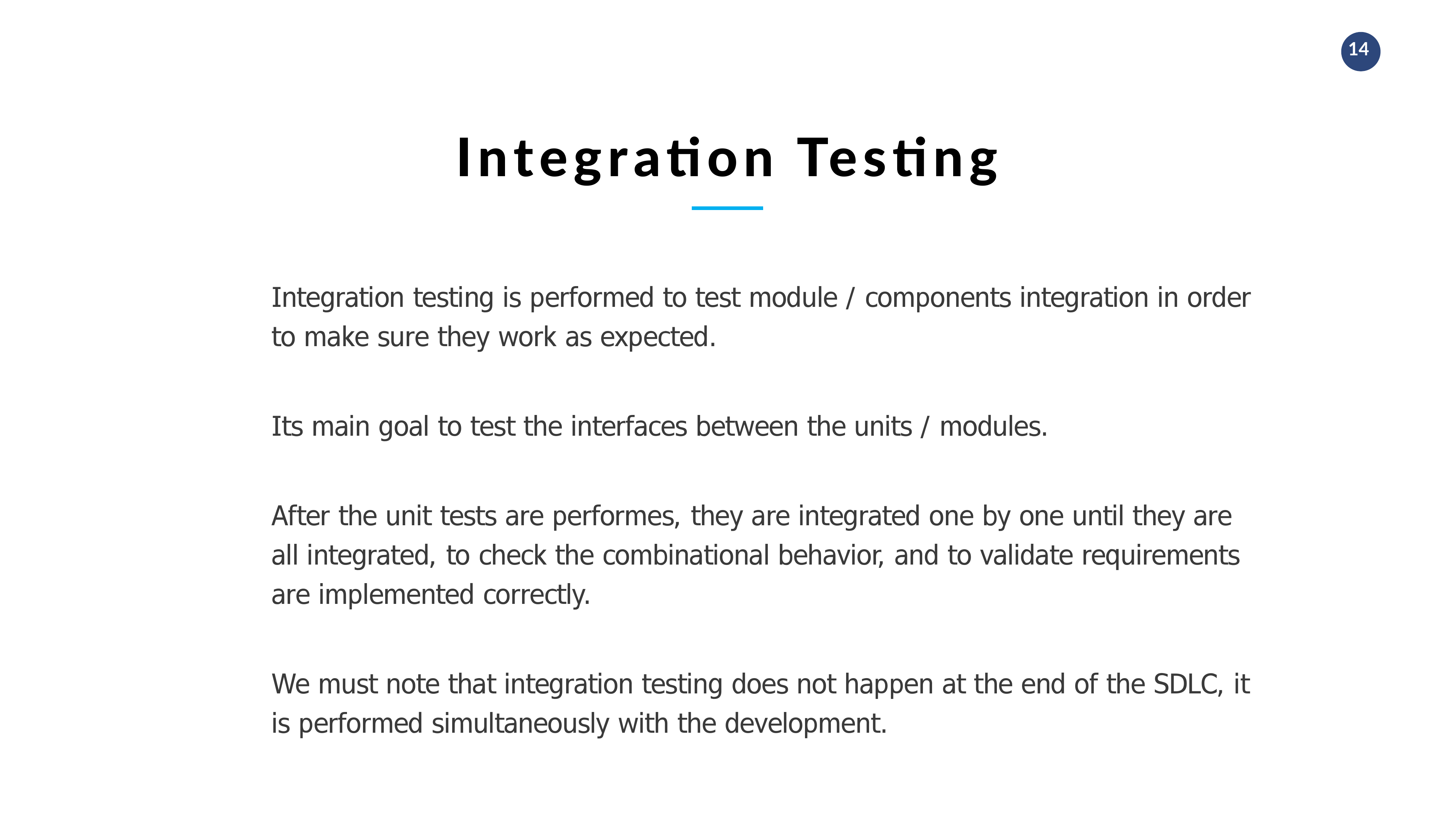

Integration Testing
Integration testing is performed to test module / components integration in order to make sure they work as expected.

Its main goal to test the interfaces between the units / modules.

After the unit tests are performes, they are integrated one by one until they are all integrated, to check the combinational behavior, and to validate requirements are implemented correctly.

We must note that integration testing does not happen at the end of the SDLC, it is performed simultaneously with the development.